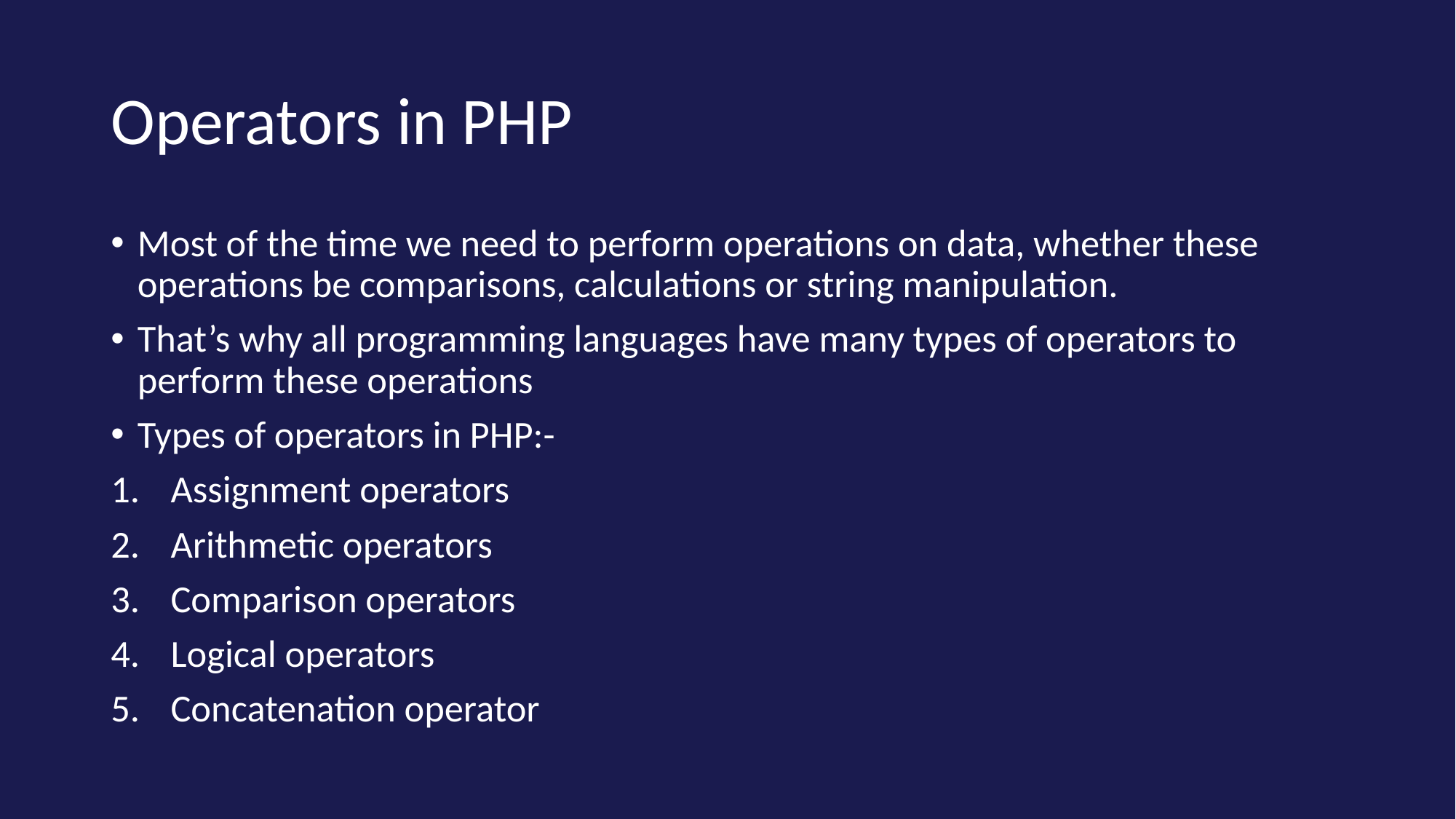

# Operators in PHP
Most of the time we need to perform operations on data, whether these operations be comparisons, calculations or string manipulation.
That’s why all programming languages have many types of operators to perform these operations
Types of operators in PHP:-
Assignment operators
Arithmetic operators
Comparison operators
Logical operators
Concatenation operator